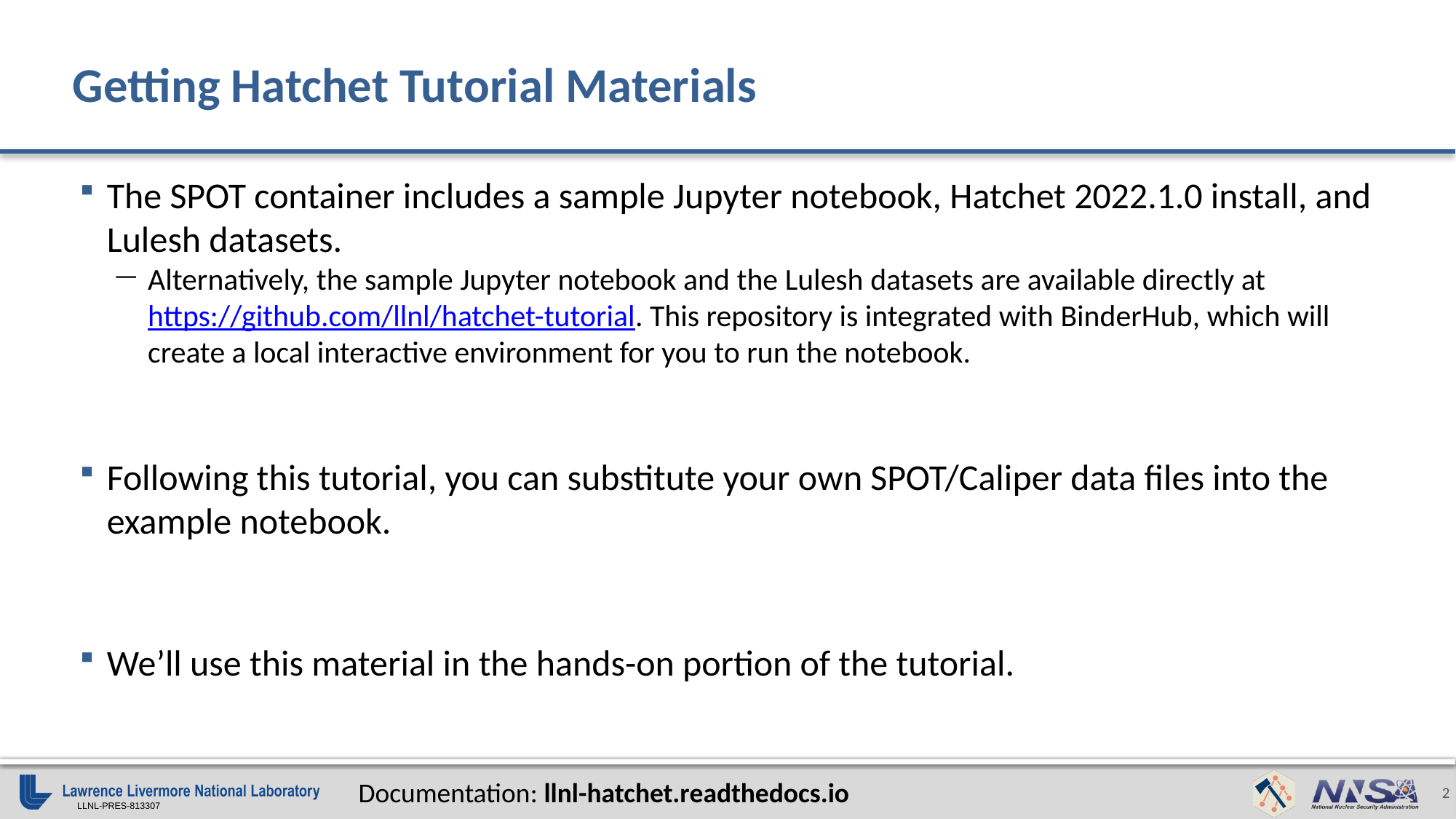

# Getting Hatchet Tutorial Materials
The SPOT container includes a sample Jupyter notebook, Hatchet 2022.1.0 install, and Lulesh datasets.
Alternatively, the sample Jupyter notebook and the Lulesh datasets are available directly at https://github.com/llnl/hatchet-tutorial. This repository is integrated with BinderHub, which will create a local interactive environment for you to run the notebook.

Following this tutorial, you can substitute your own SPOT/Caliper data files into the example notebook.

We’ll use this material in the hands-on portion of the tutorial.